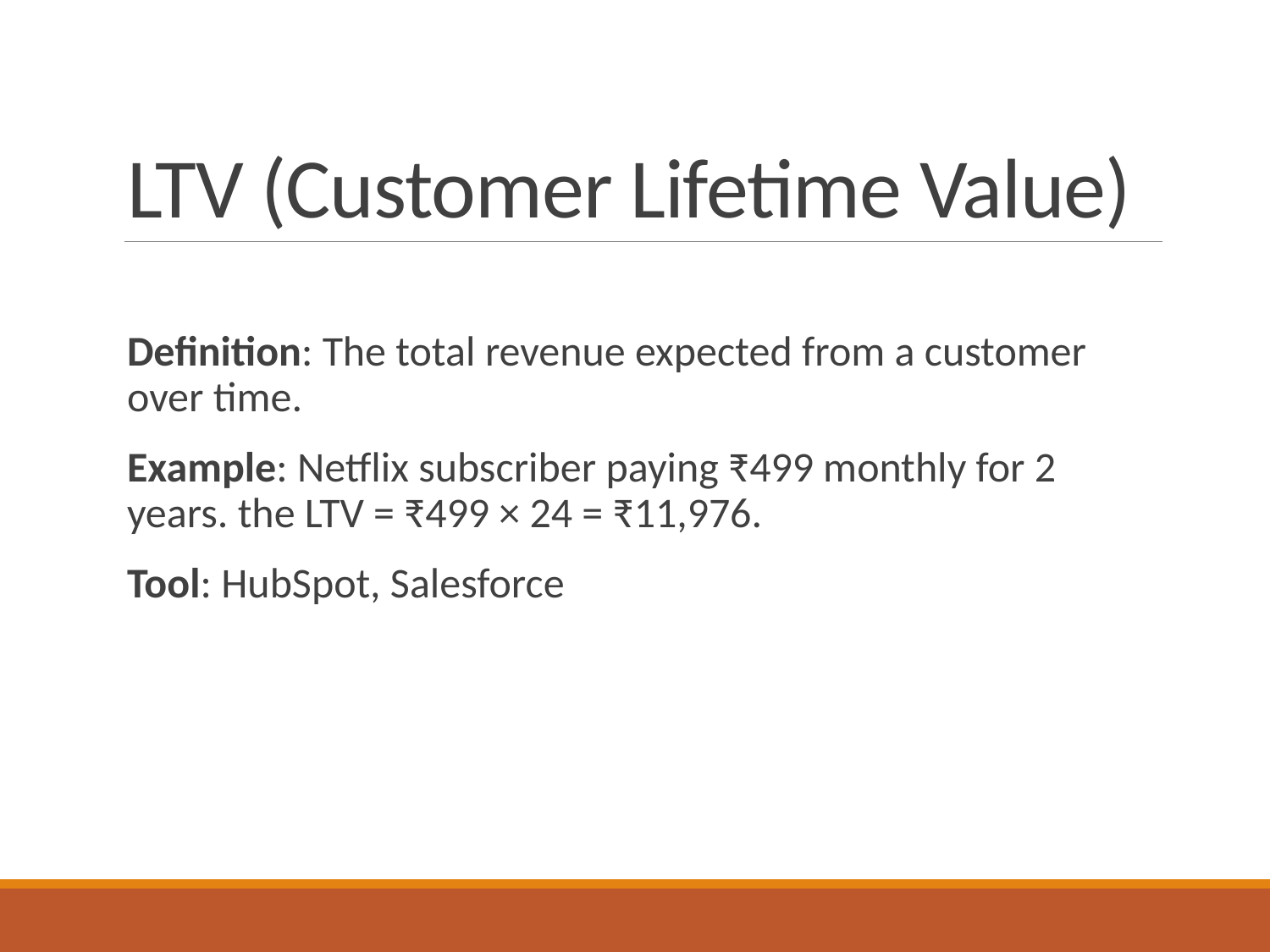

# LTV (Customer Lifetime Value)

Definition: The total revenue expected from a customer over time.
Example: Netflix subscriber paying ₹499 monthly for 2 years. the LTV = ₹499 × 24 = ₹11,976.
Tool: HubSpot, Salesforce